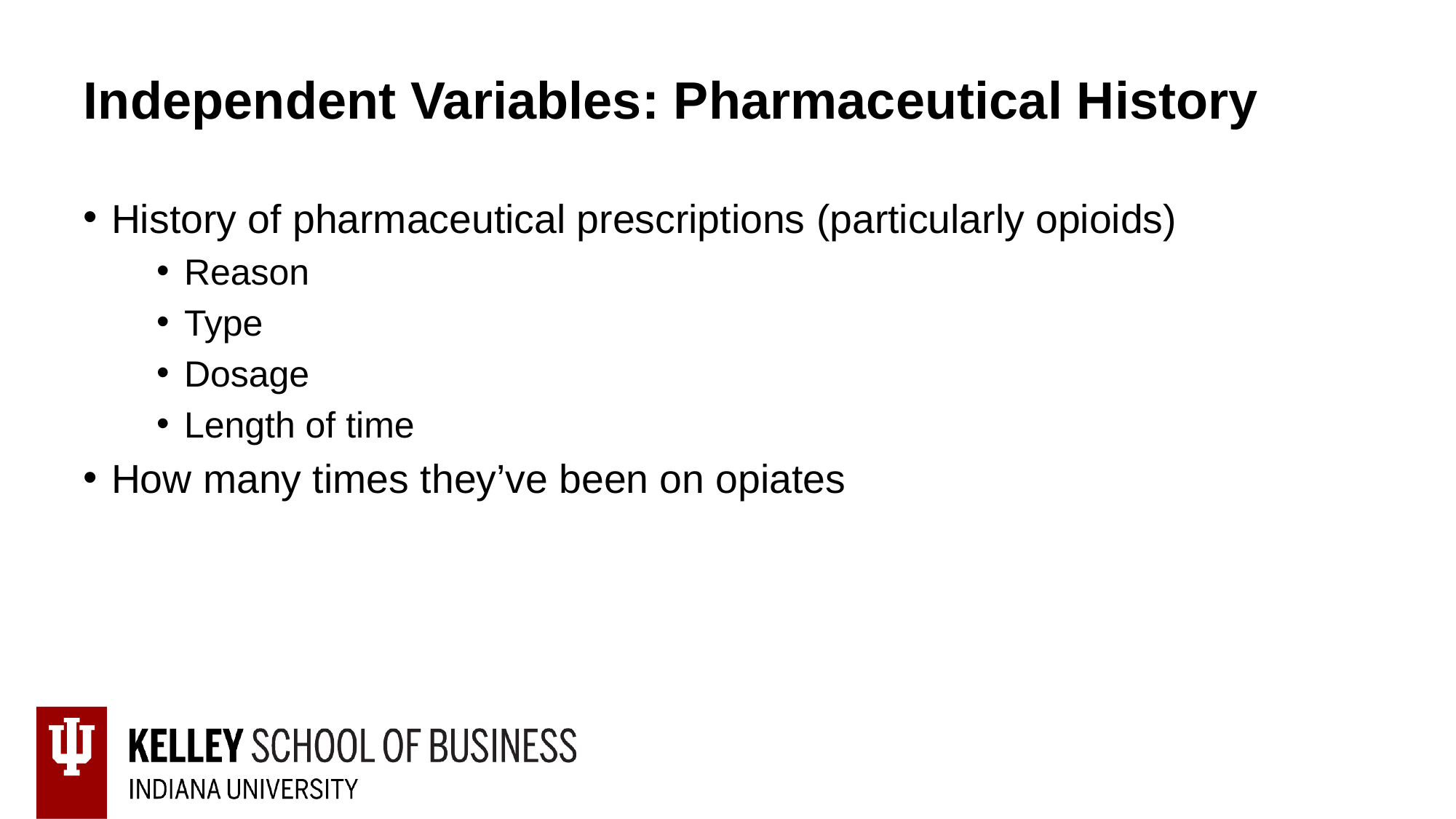

# Independent Variables: Pharmaceutical History
History of pharmaceutical prescriptions (particularly opioids)
Reason
Type
Dosage
Length of time
How many times they’ve been on opiates